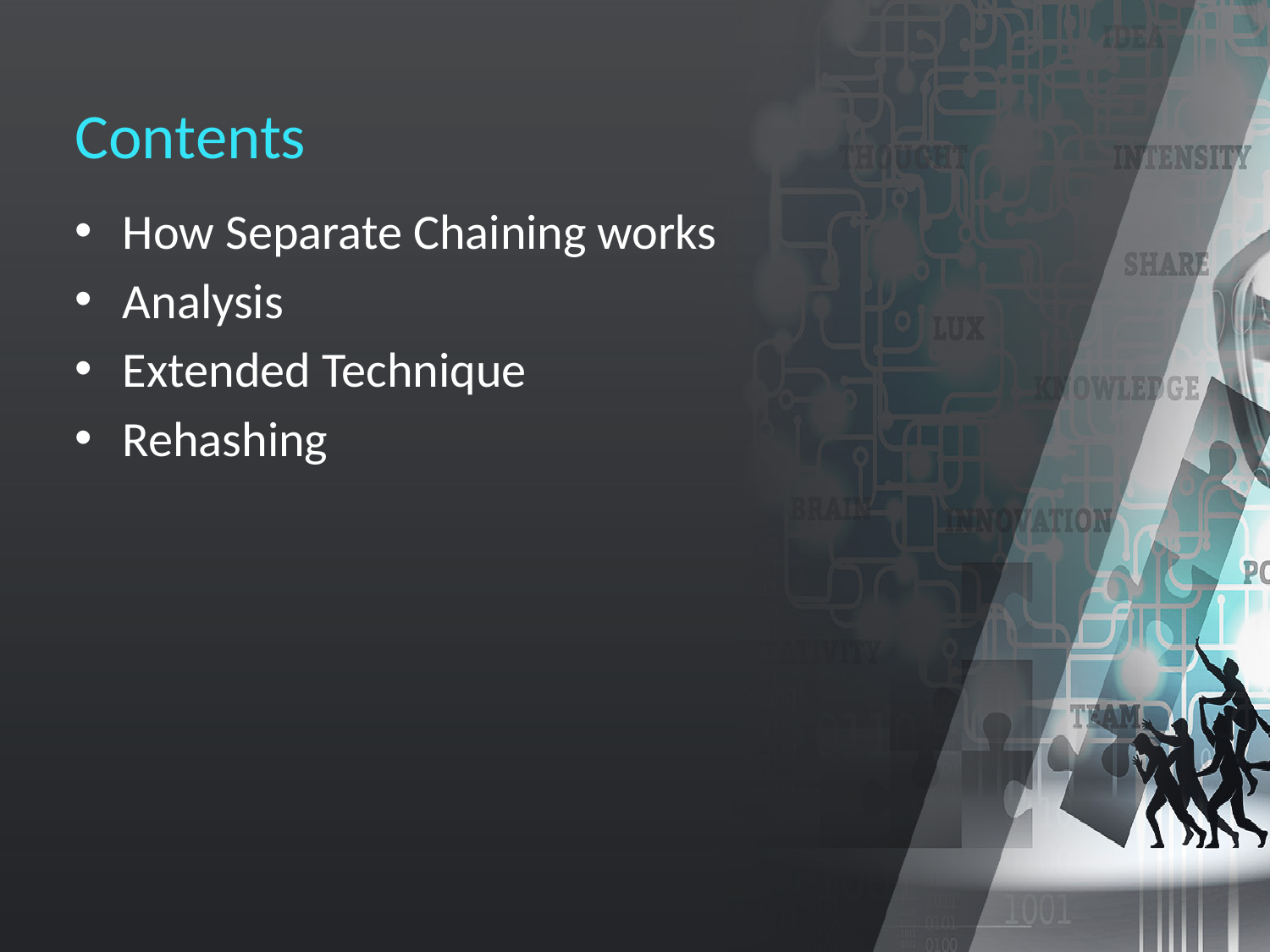

# Contents
How Separate Chaining works
Analysis
Extended Technique
Rehashing